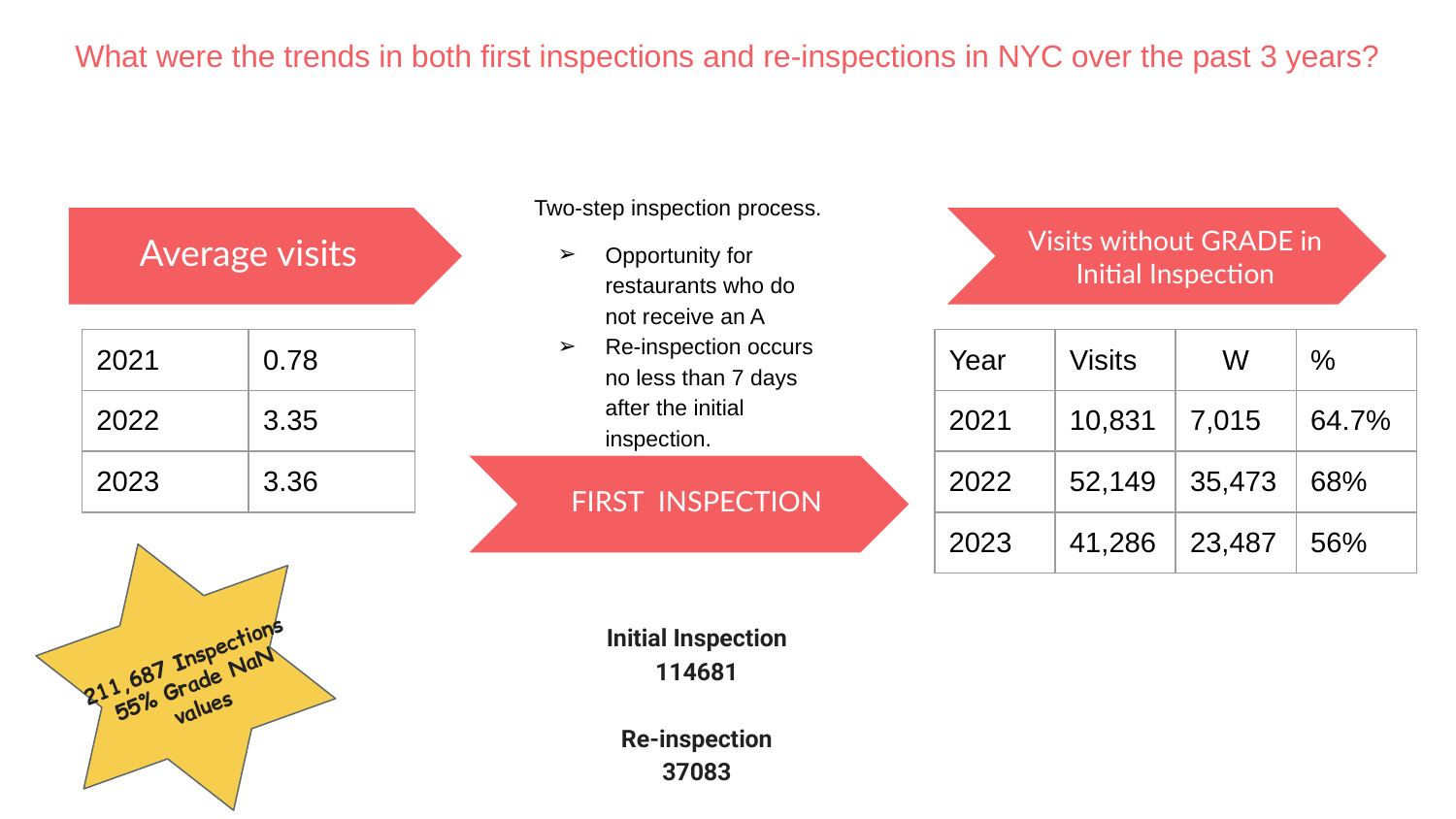

# What were the trends in both first inspections and re-inspections in NYC over the past 3 years?
Two-step inspection process.
Opportunity for restaurants who do not receive an A
Re-inspection occurs no less than 7 days after the initial inspection.

Average visits
Visits without GRADE in Initial Inspection
| 2021 | 0.78 |
| --- | --- |
| 2022 | 3.35 |
| 2023 | 3.36 |
| Year | Visits | W | % |
| --- | --- | --- | --- |
| 2021 | 10,831 | 7,015 | 64.7% |
| 2022 | 52,149 | 35,473 | 68% |
| 2023 | 41,286 | 23,487 | 56% |

FIRST  INSPECTION

Initial Inspection
114681

Re-inspection
37083

211,687 Inspections
55% Grade NaN values